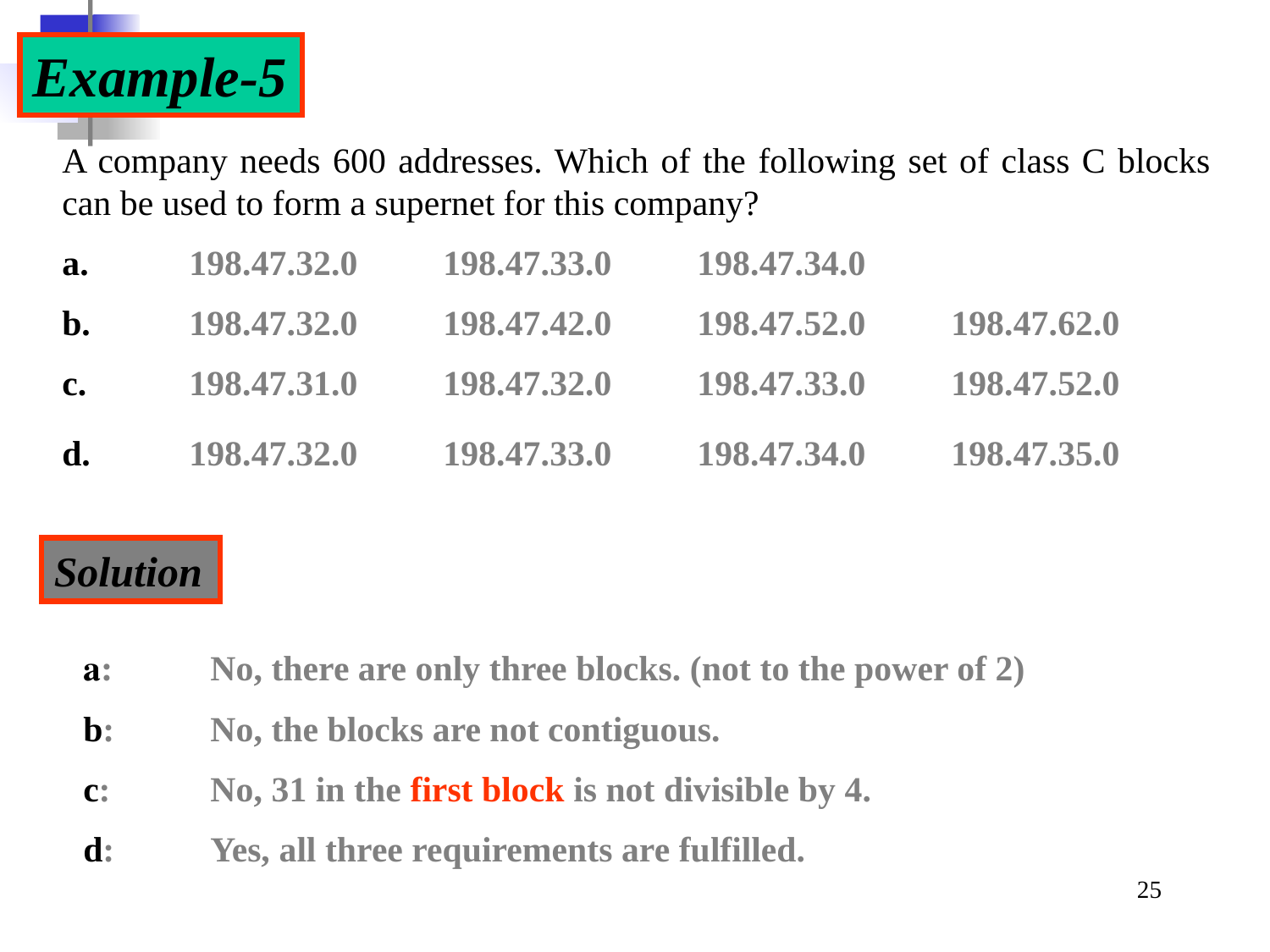

Example-5
A company needs 600 addresses. Which of the following set of class C blocks can be used to form a supernet for this company?
a.	198.47.32.0 	198.47.33.0	198.47.34.0
b.	198.47.32.0	198.47.42.0 	198.47.52.0 	198.47.62.0
c.	198.47.31.0	198.47.32.0 	198.47.33.0 	198.47.52.0
d.	198.47.32.0 	198.47.33.0 	198.47.34.0 	198.47.35.0
Solution
a: 	No, there are only three blocks. (not to the power of 2)
b: 	No, the blocks are not contiguous.
c: 	No, 31 in the first block is not divisible by 4.
d: 	Yes, all three requirements are fulfilled.
25